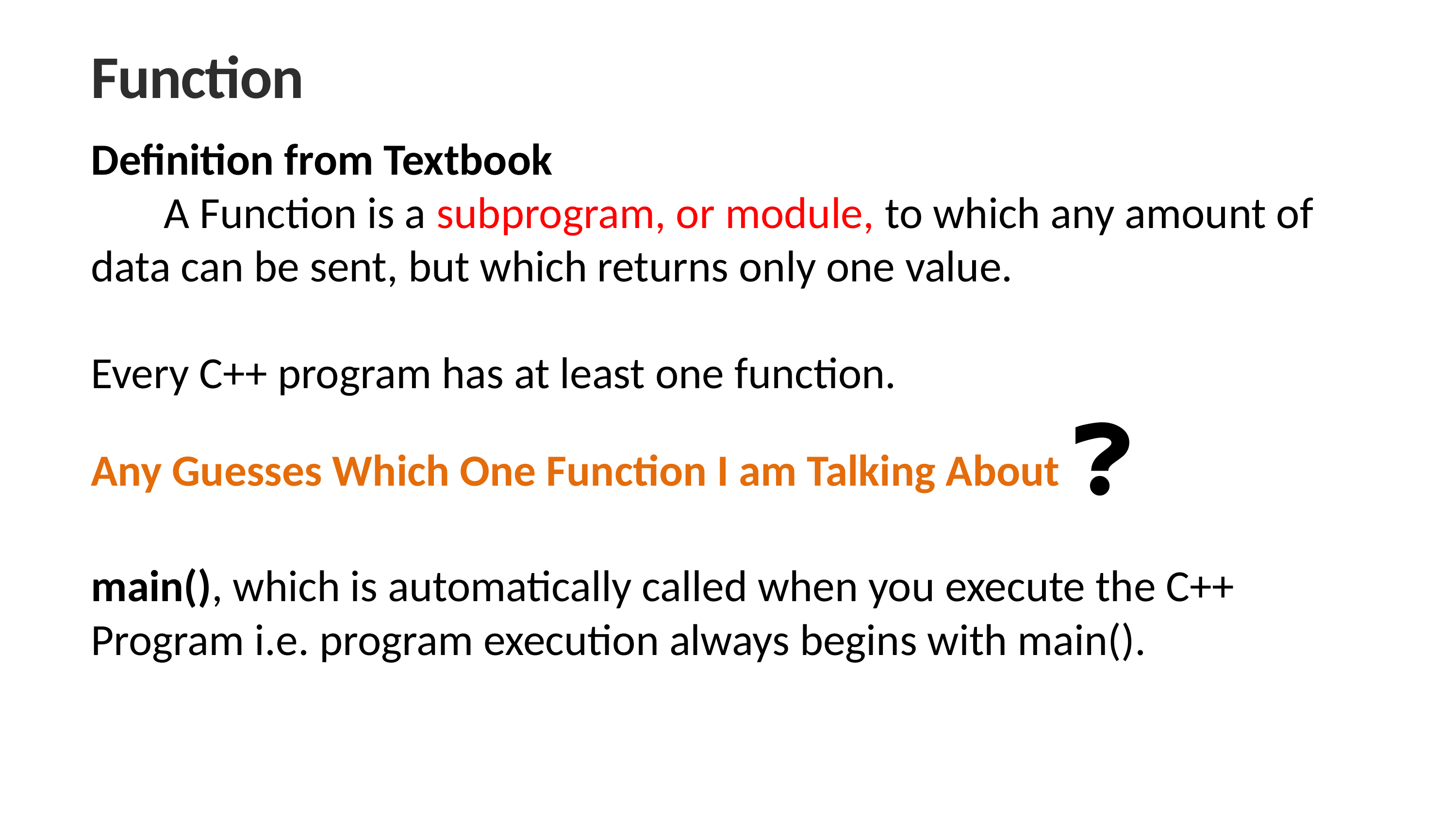

Function
Definition from Textbook
	A Function is a subprogram, or module, to which any amount of data can be sent, but which returns only one value.

Every C++ program has at least one function.
Any Guesses Which One Function I am Talking About ❓

main(), which is automatically called when you execute the C++ Program i.e. program execution always begins with main().